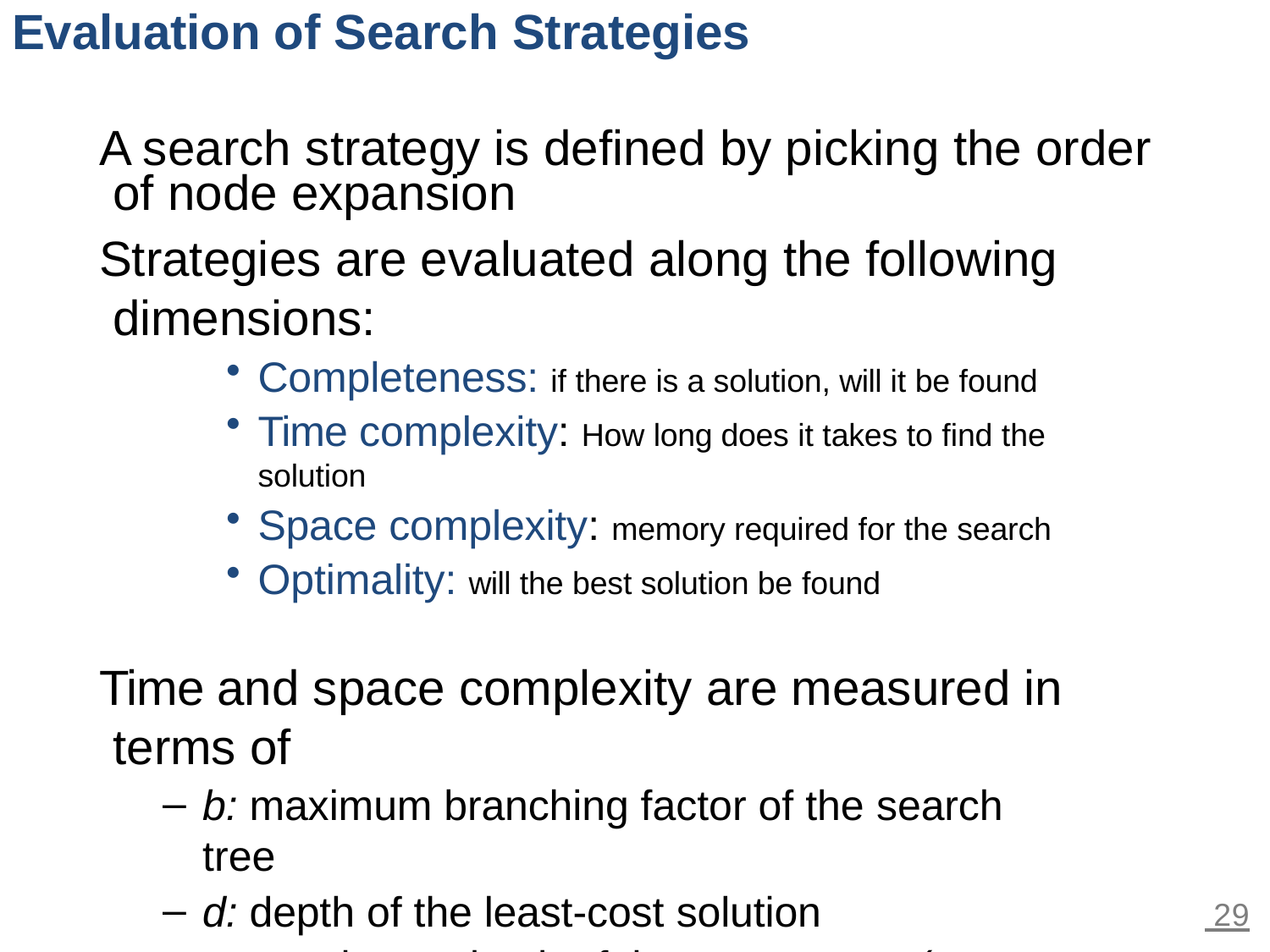

# Evaluation of Search Strategies
A search strategy is defined by picking the order  of node expansion
Strategies are evaluated along the following  dimensions:
Completeness: if there is a solution, will it be found
Time complexity: How long does it takes to find the
solution
Space complexity: memory required for the search
Optimality: will the best solution be found
Time and space complexity are measured in  terms of
b: maximum branching factor of the search tree
d: depth of the least-cost solution
m: maximum depth of the state space (may be ∞)
 29